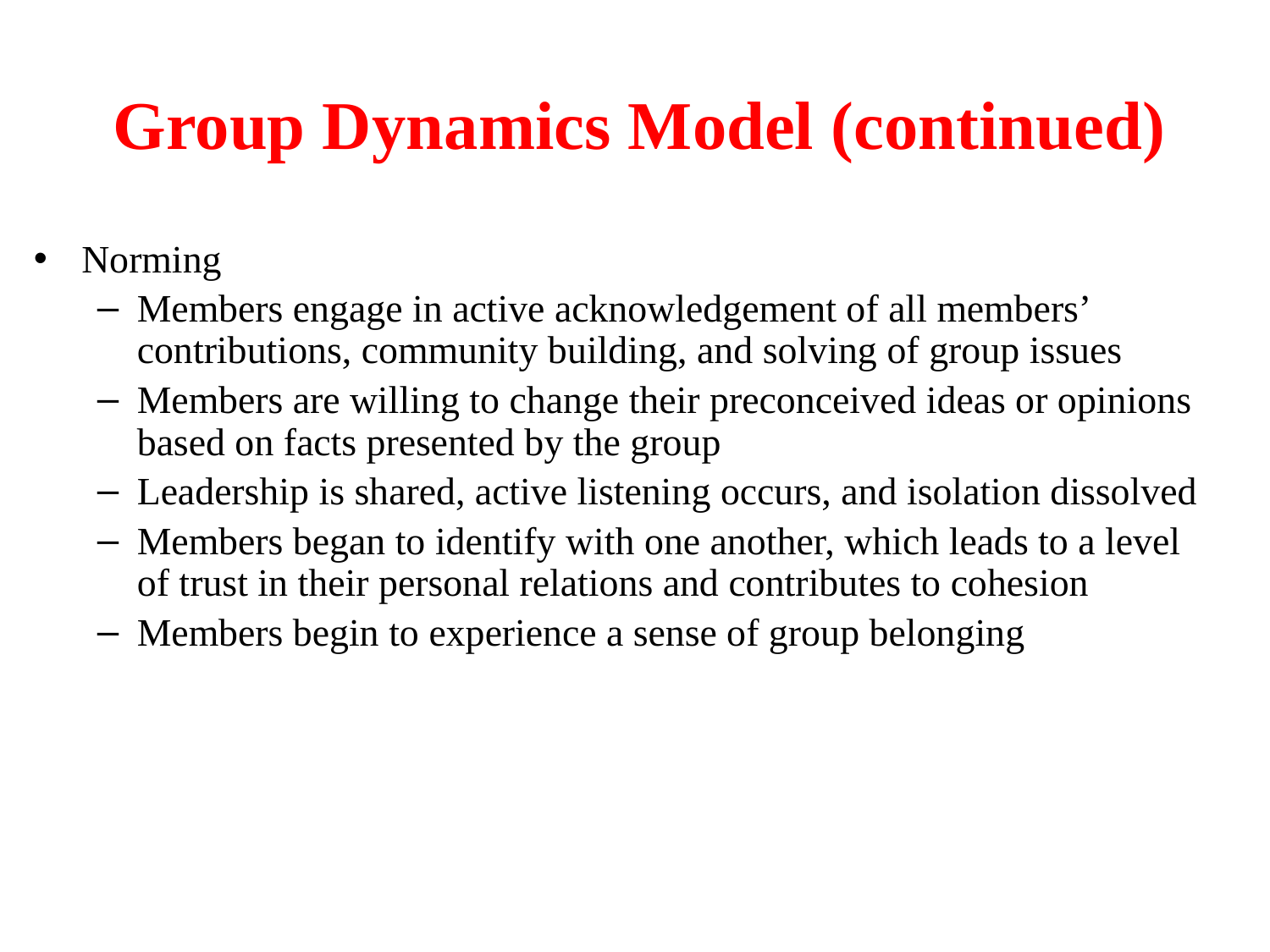

# Group Dynamics Model (continued)
Norming
Members engage in active acknowledgement of all members’ contributions, community building, and solving of group issues
Members are willing to change their preconceived ideas or opinions based on facts presented by the group
Leadership is shared, active listening occurs, and isolation dissolved
Members began to identify with one another, which leads to a level of trust in their personal relations and contributes to cohesion
Members begin to experience a sense of group belonging